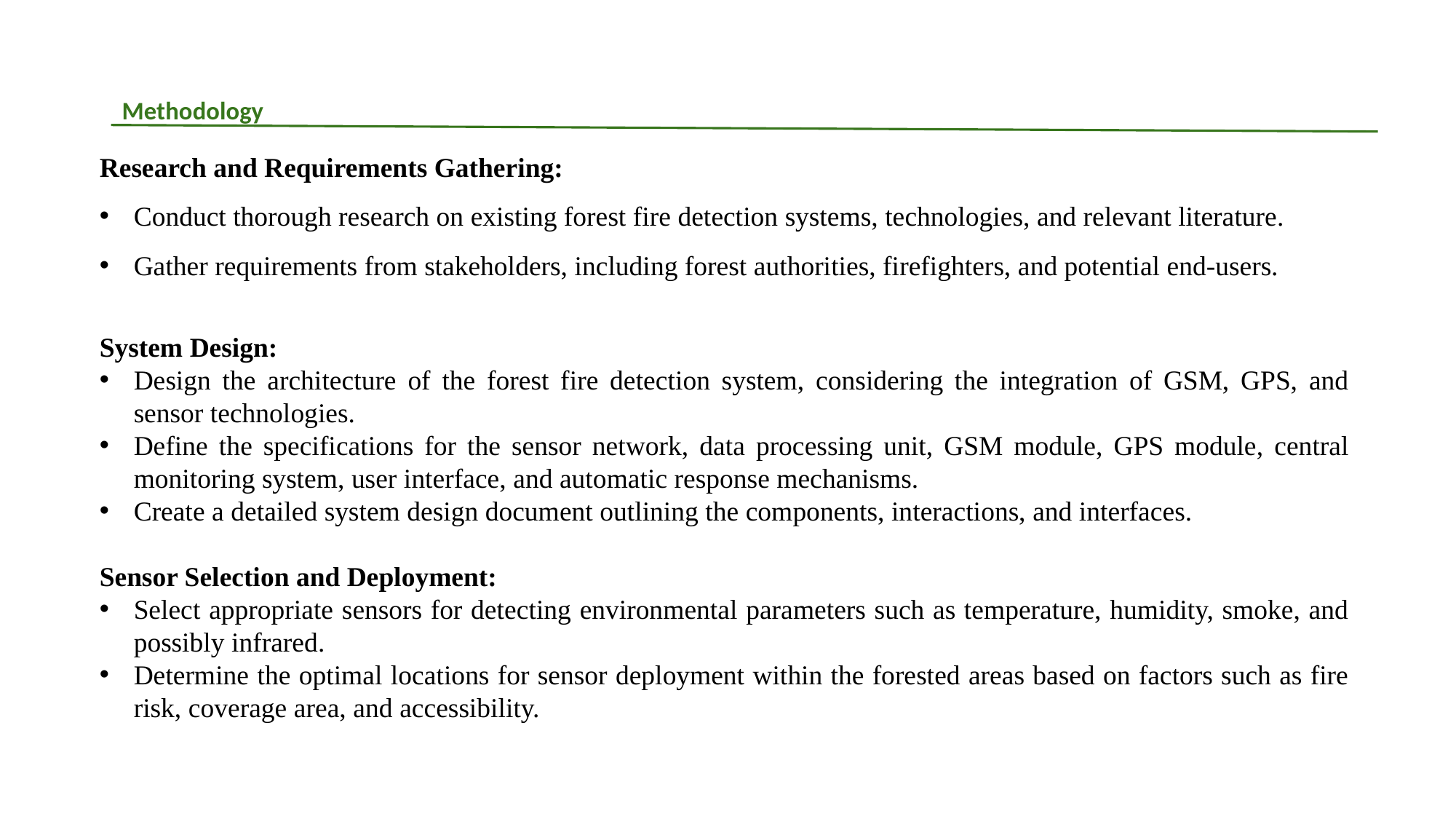

# Methodology
Research and Requirements Gathering:
Conduct thorough research on existing forest fire detection systems, technologies, and relevant literature.
Gather requirements from stakeholders, including forest authorities, firefighters, and potential end-users.

System Design:
Design the architecture of the forest fire detection system, considering the integration of GSM, GPS, and sensor technologies.
Define the specifications for the sensor network, data processing unit, GSM module, GPS module, central monitoring system, user interface, and automatic response mechanisms.
Create a detailed system design document outlining the components, interactions, and interfaces.

Sensor Selection and Deployment:
Select appropriate sensors for detecting environmental parameters such as temperature, humidity, smoke, and possibly infrared.
Determine the optimal locations for sensor deployment within the forested areas based on factors such as fire risk, coverage area, and accessibility.